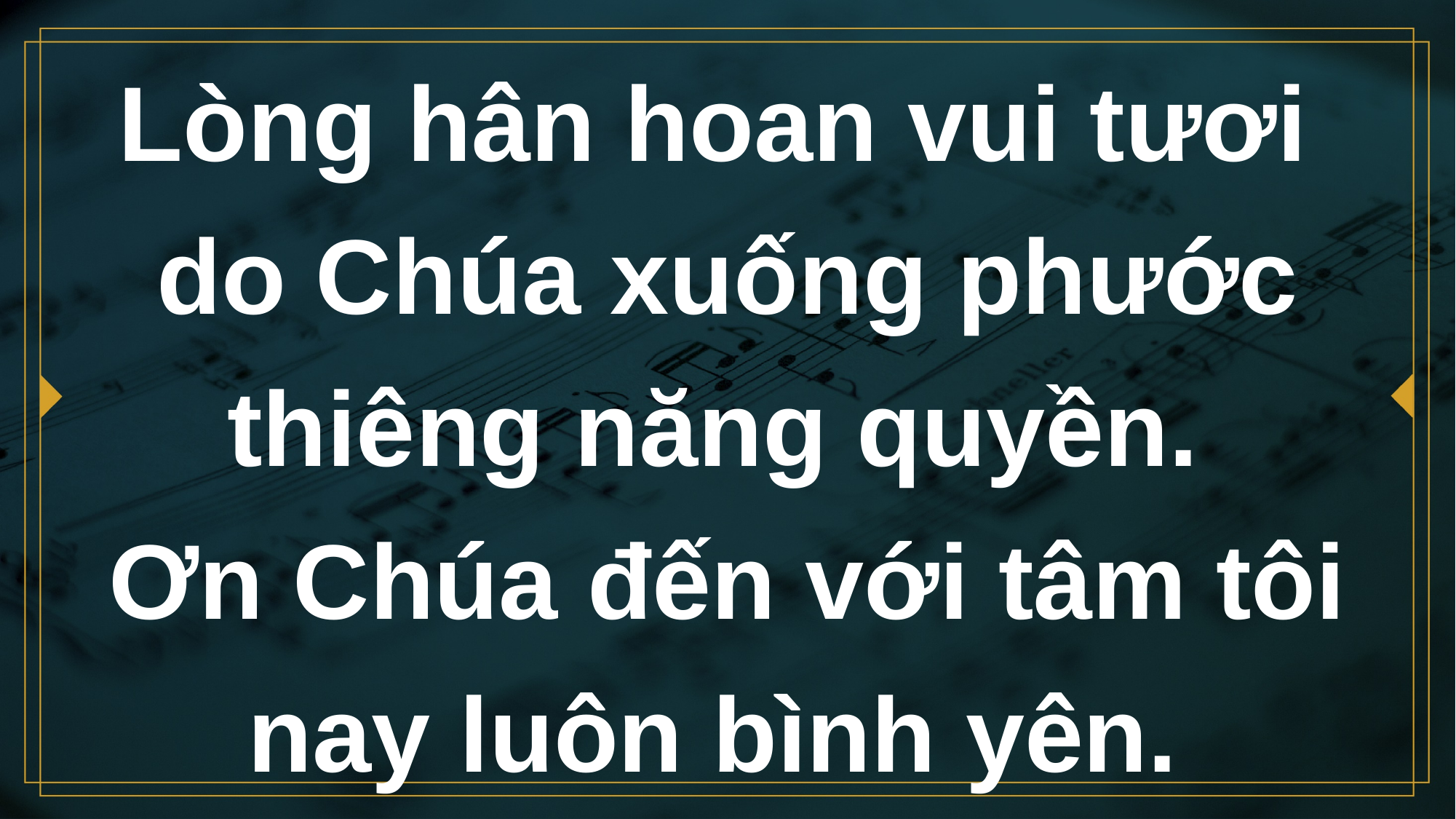

# Lòng hân hoan vui tươi do Chúa xuống phước thiêng năng quyền. Ơn Chúa đến với tâm tôi nay luôn bình yên.